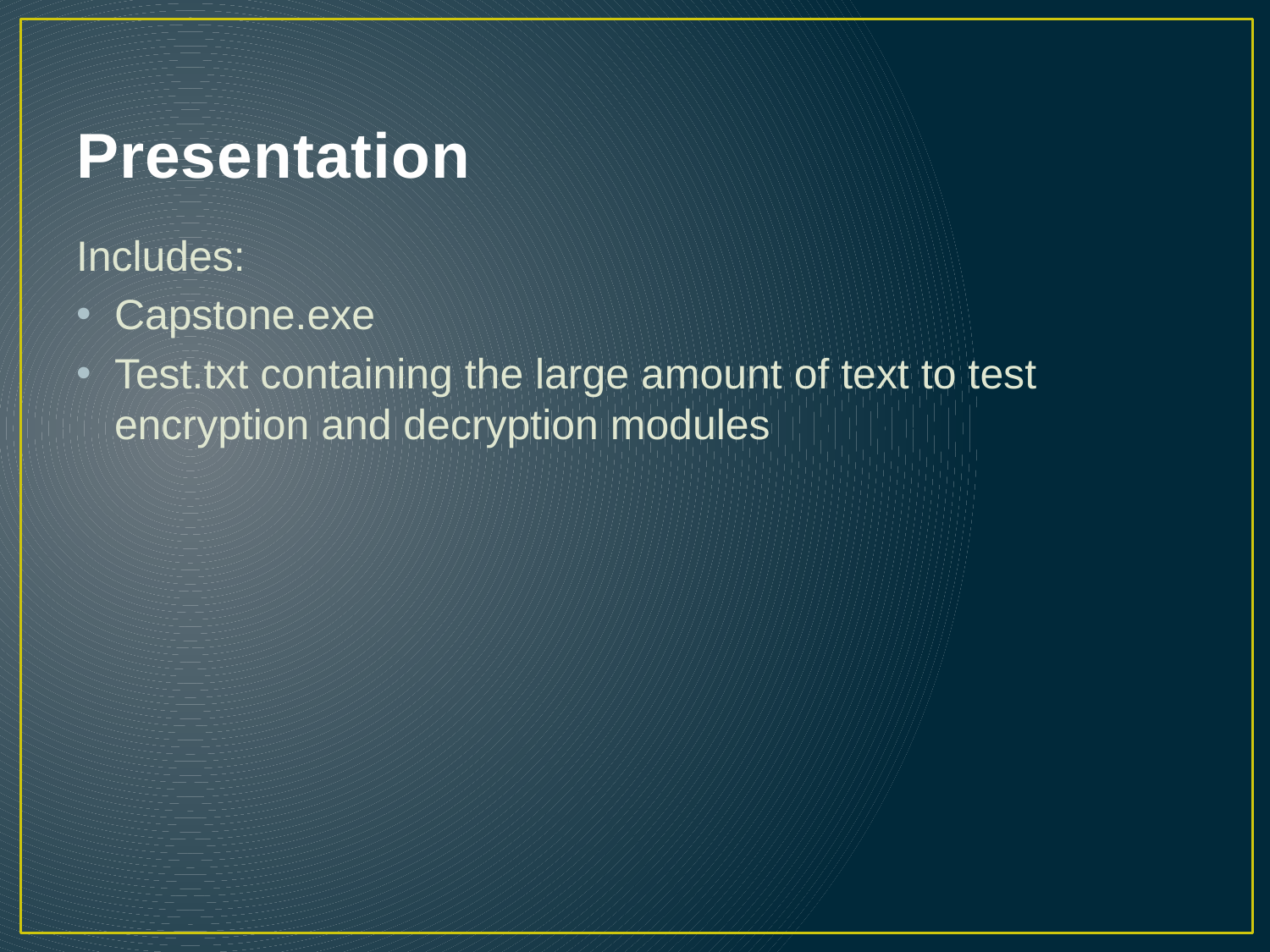

# Presentation
Includes:
Capstone.exe
Test.txt containing the large amount of text to test encryption and decryption modules